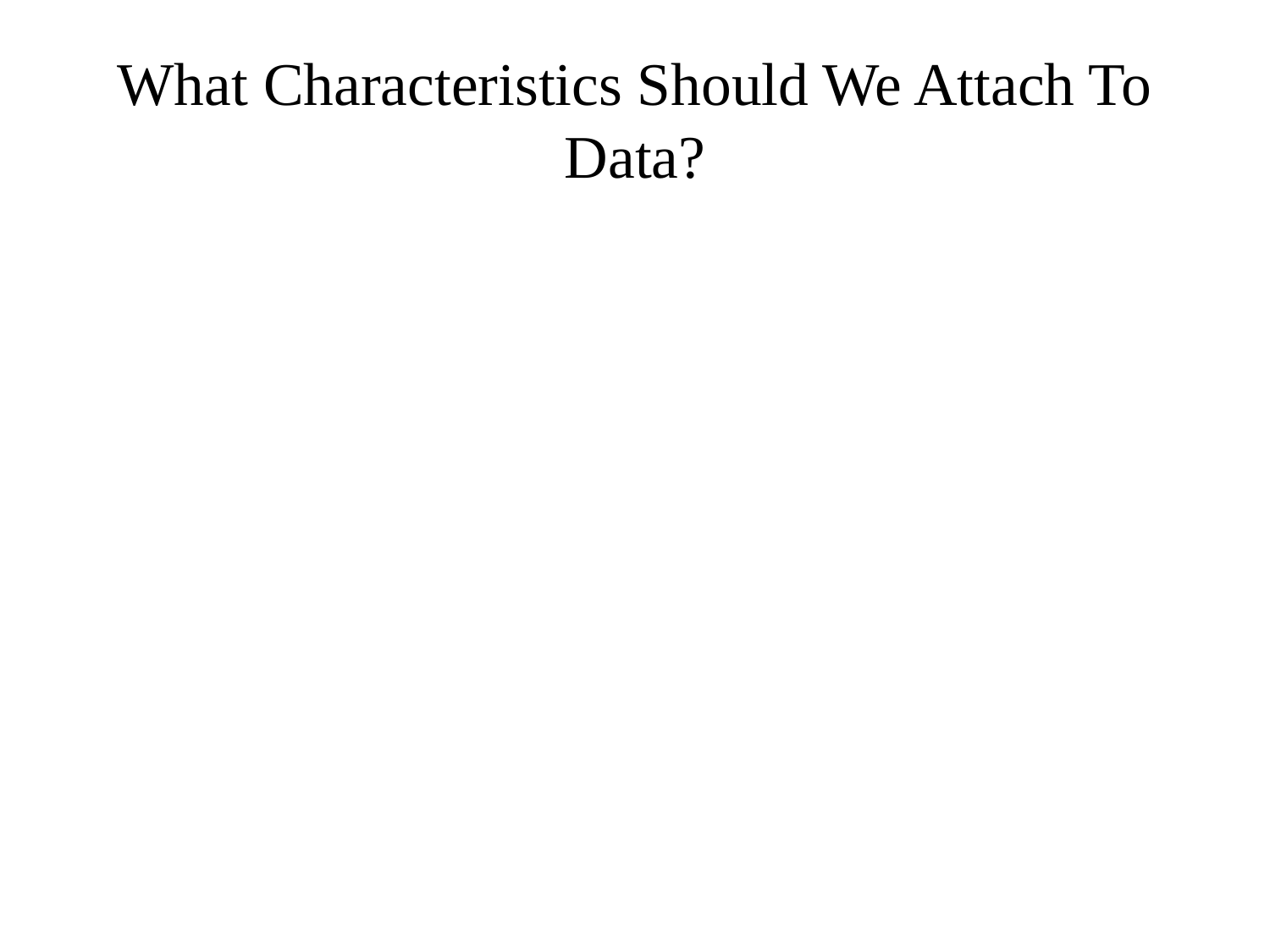

# What Characteristics Should We Attach To Data?